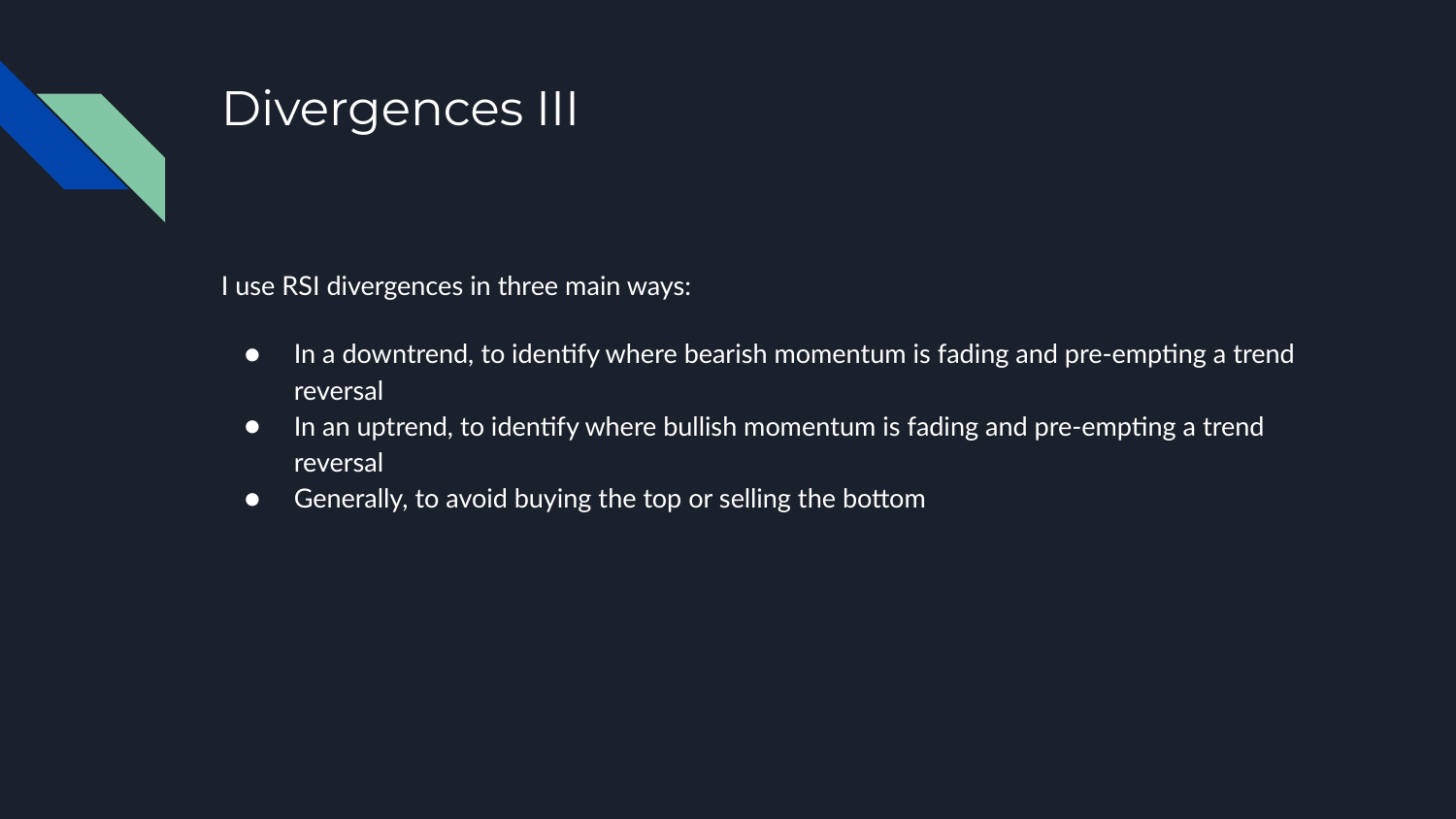

# Divergences III
I use RSI divergences in three main ways:
In a downtrend, to identify where bearish momentum is fading and pre-empting a trend reversal
In an uptrend, to identify where bullish momentum is fading and pre-empting a trend reversal
Generally, to avoid buying the top or selling the bottom